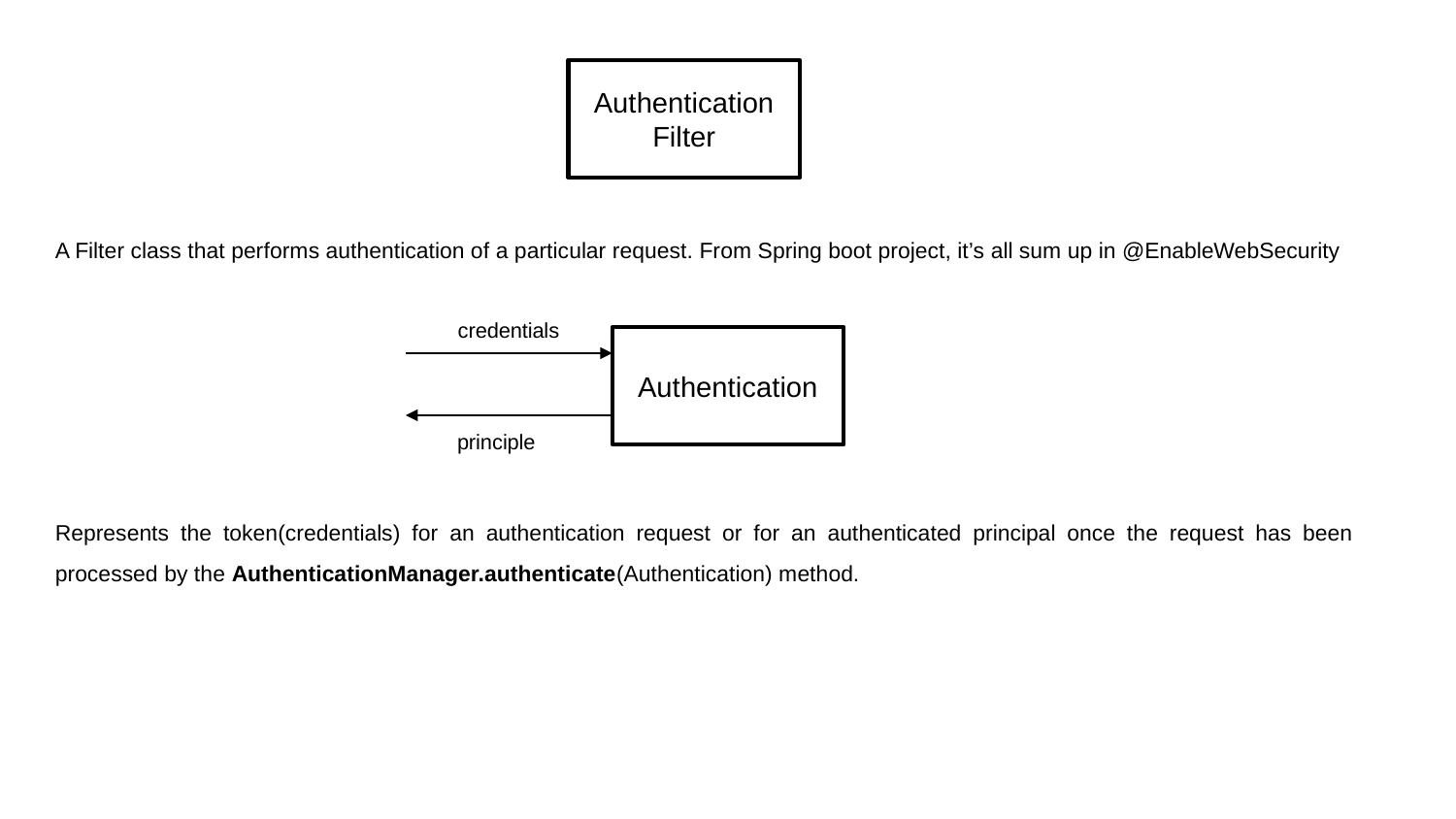

Authentication
Filter
A Filter class that performs authentication of a particular request. From Spring boot project, it’s all sum up in @EnableWebSecurity
credentials
Authentication
principle
Represents the token(credentials) for an authentication request or for an authenticated principal once the request has been processed by the AuthenticationManager.authenticate(Authentication) method.